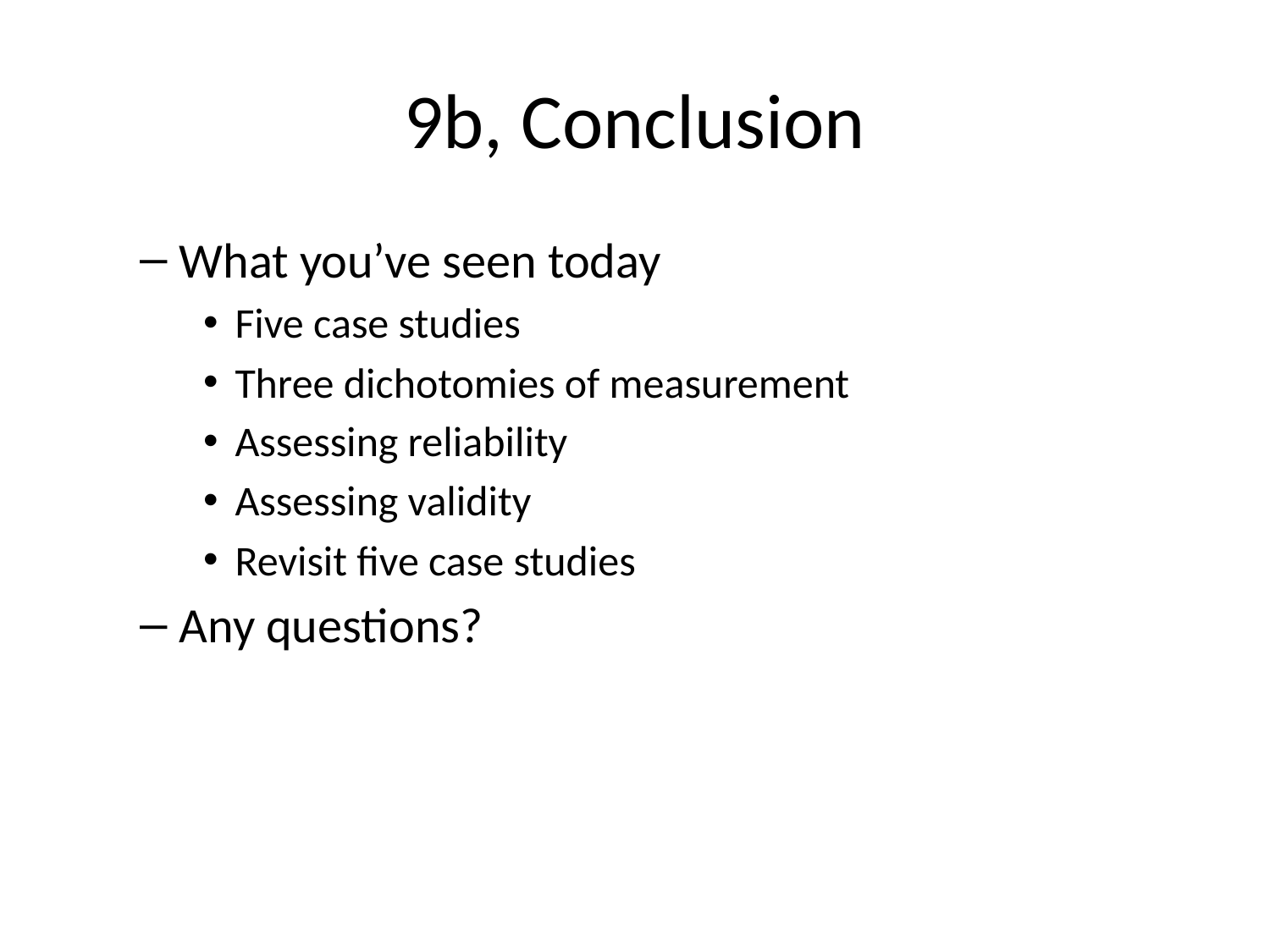

# 9b, Conclusion
What you’ve seen today
Five case studies
Three dichotomies of measurement
Assessing reliability
Assessing validity
Revisit five case studies
Any questions?